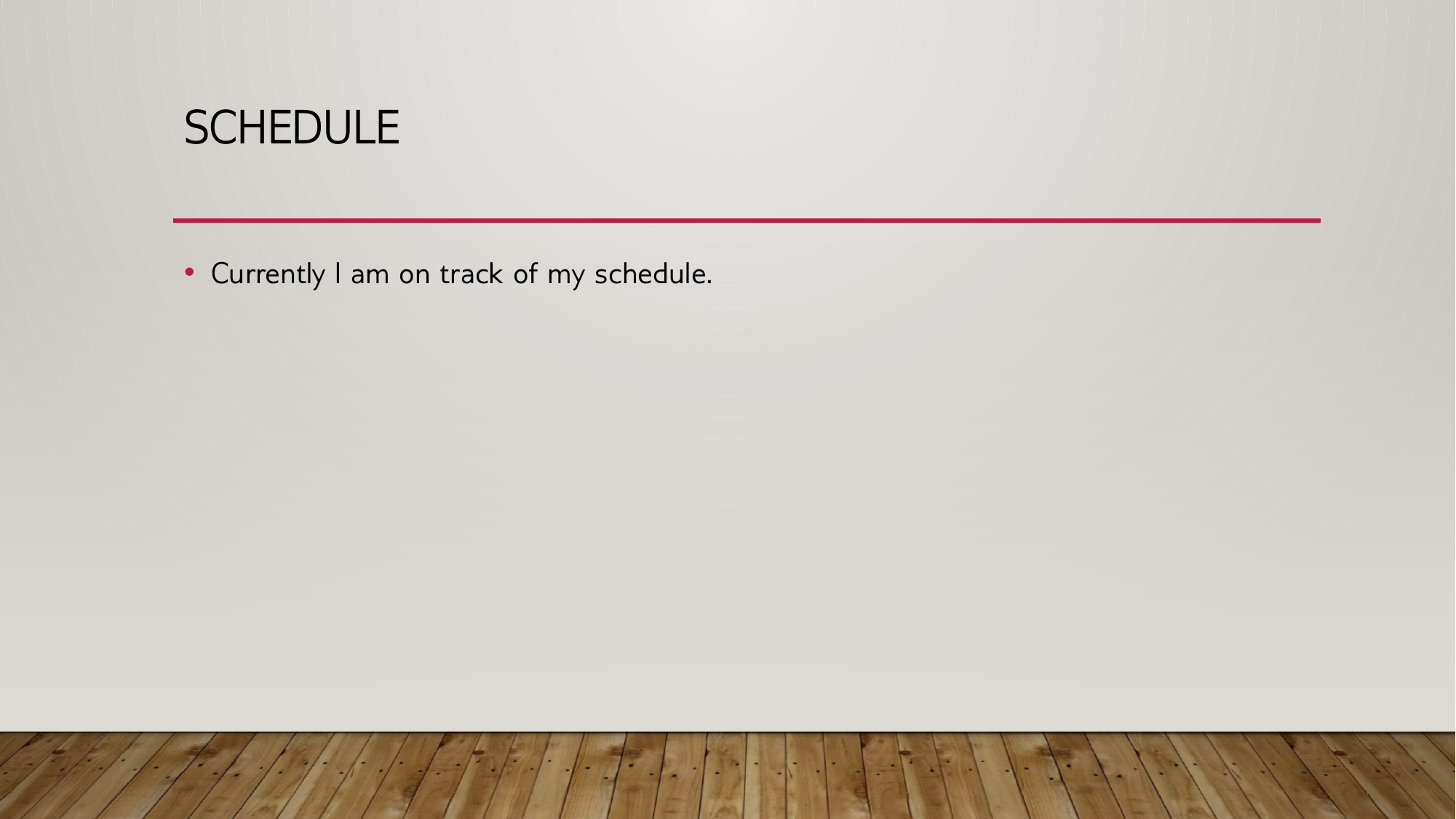

# Schedule
Currently I am on track of my schedule.